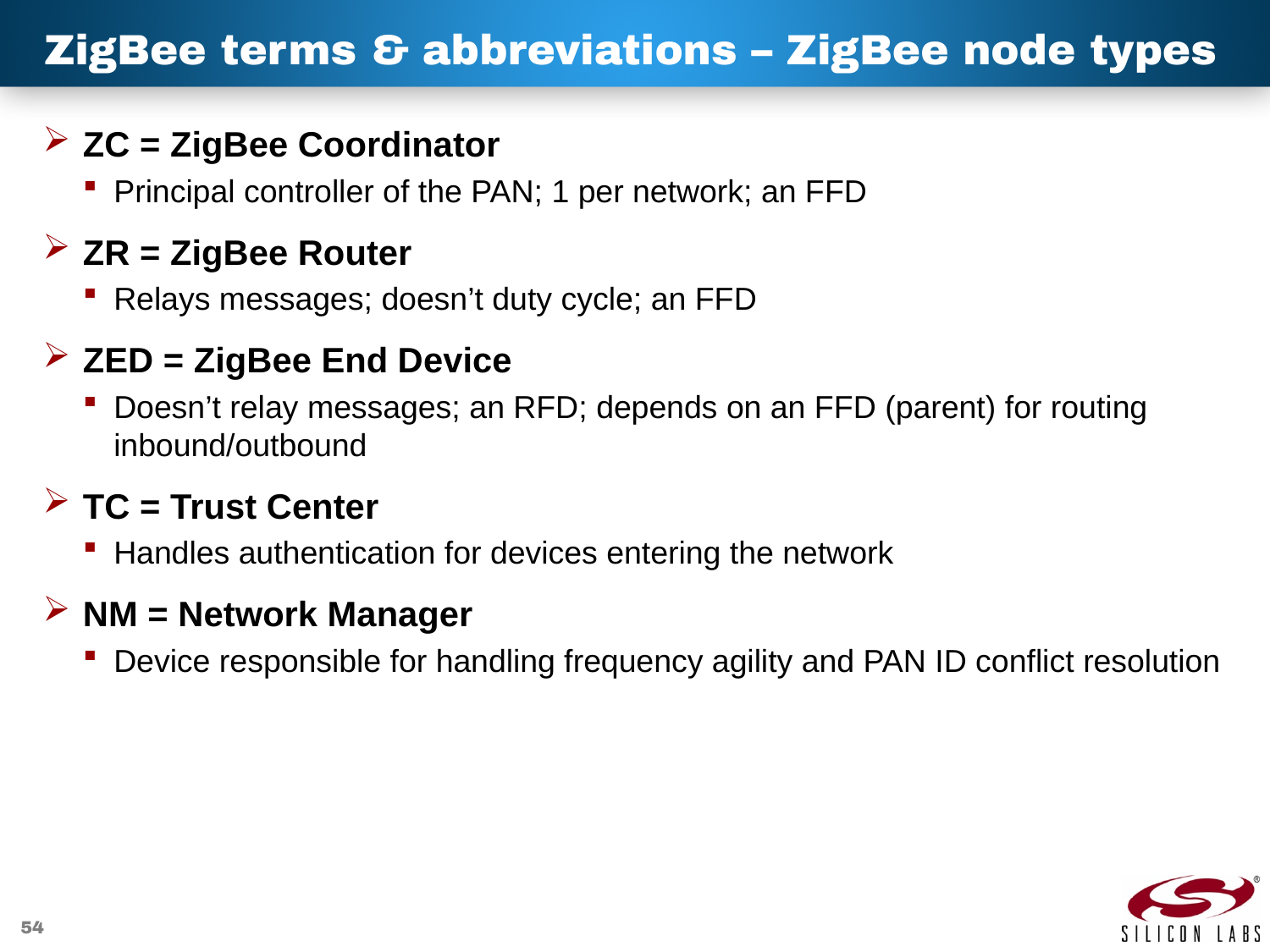

# ZigBee terms & abbreviations – ZigBee node types
ZC = ZigBee Coordinator
Principal controller of the PAN; 1 per network; an FFD
ZR = ZigBee Router
Relays messages; doesn’t duty cycle; an FFD
ZED = ZigBee End Device
Doesn’t relay messages; an RFD; depends on an FFD (parent) for routing inbound/outbound
TC = Trust Center
Handles authentication for devices entering the network
NM = Network Manager
Device responsible for handling frequency agility and PAN ID conflict resolution